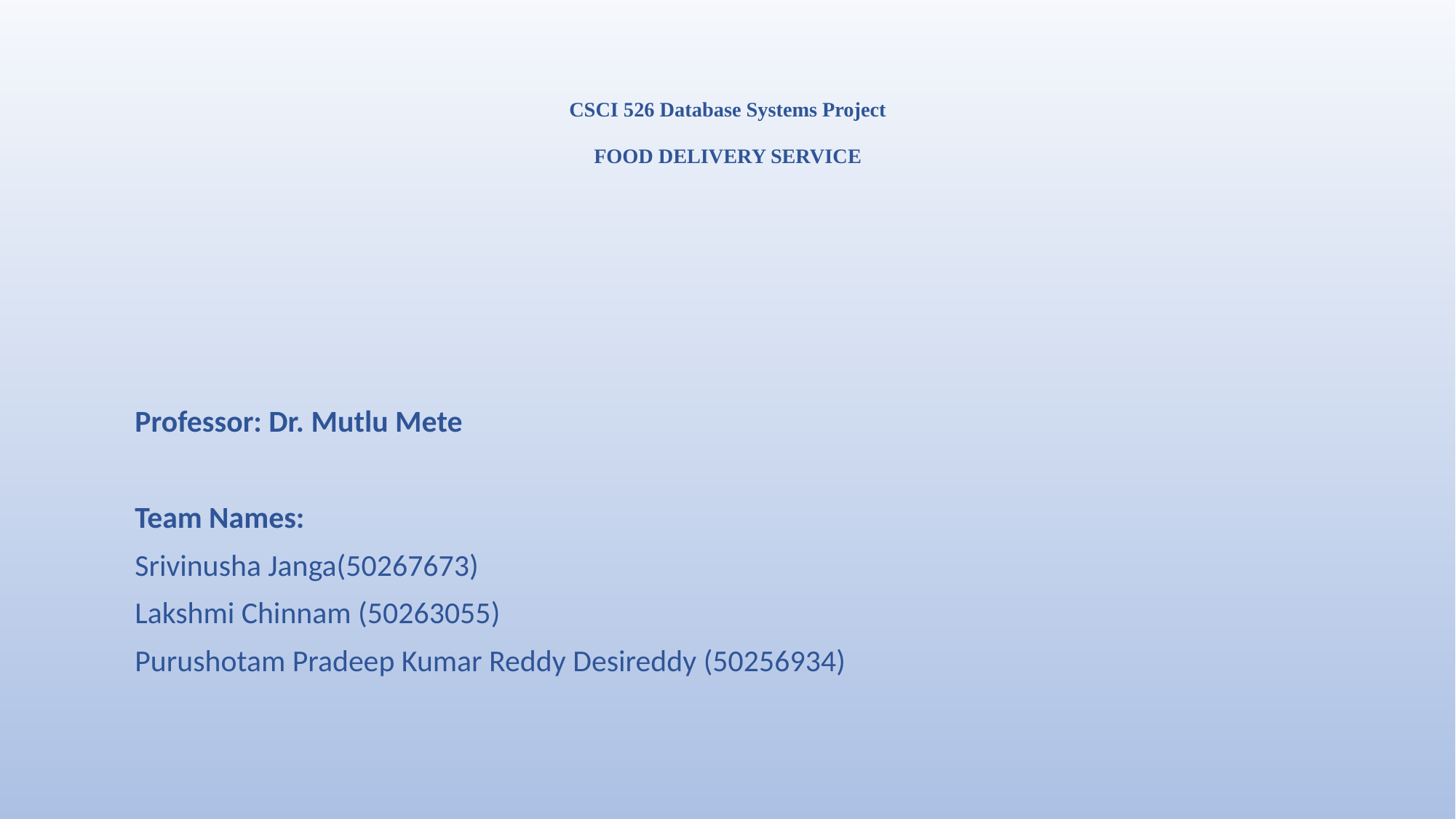

# CSCI 526 Database Systems Project FOOD DELIVERY SERVICE
Professor: Dr. Mutlu Mete

Team Names:
Srivinusha Janga(50267673)
Lakshmi Chinnam (50263055)
Purushotam Pradeep Kumar Reddy Desireddy (50256934)